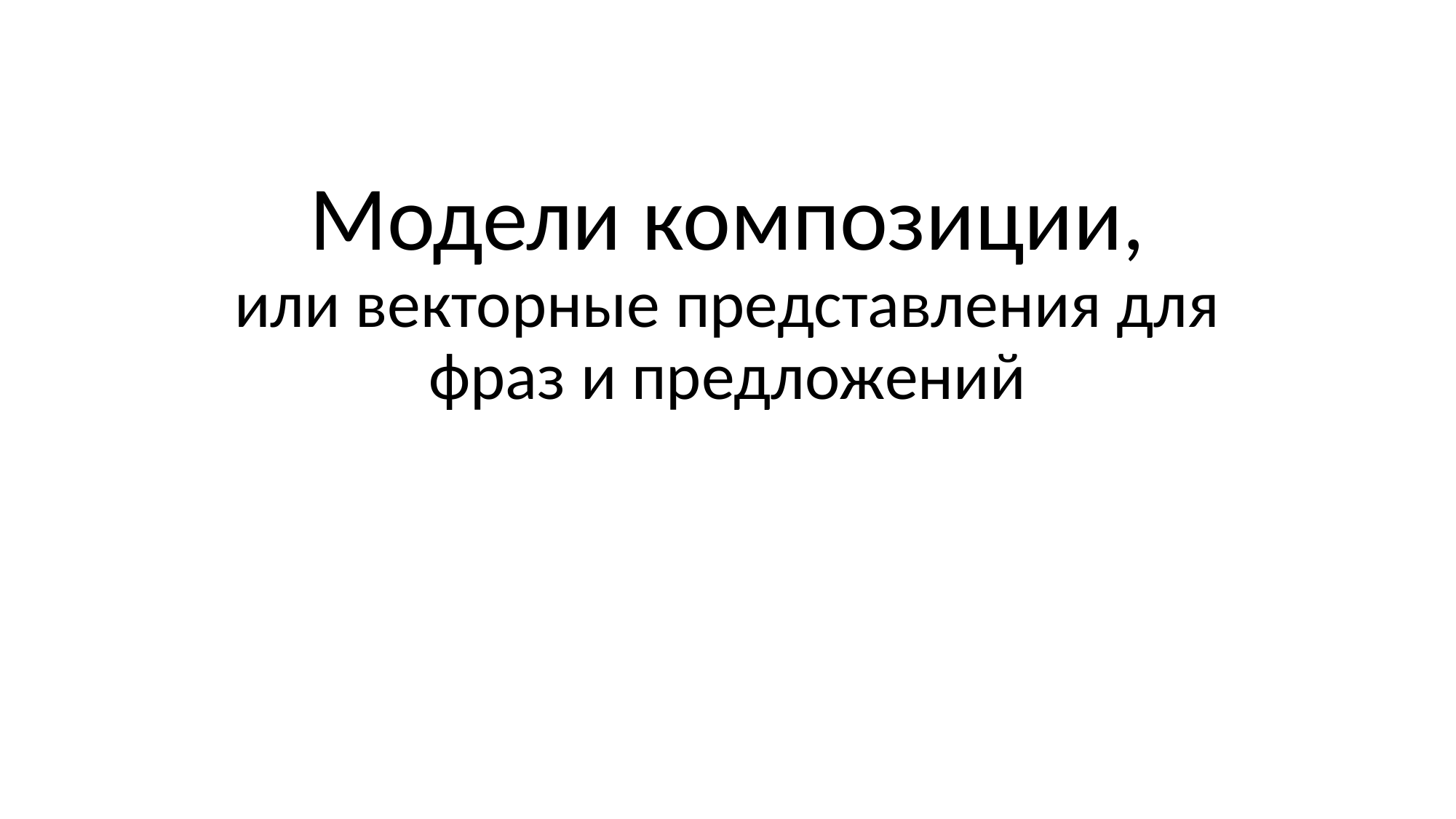

# Модели композиции, или векторные представления для фраз и предложений